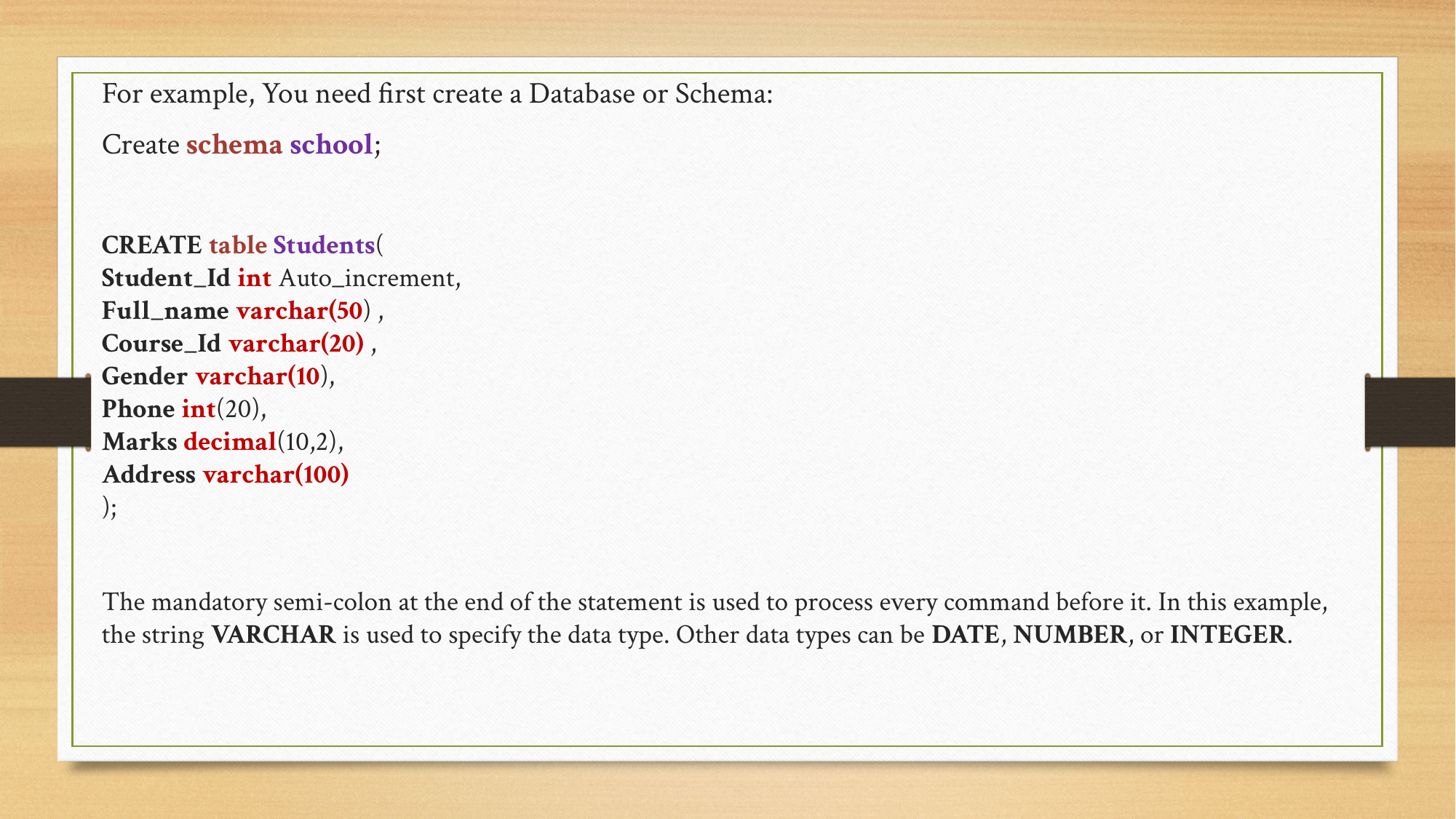

For example, You need first create a Database or Schema:
Create schema school;

CREATE table Students(
Student_Id int Auto_increment,
Full_name varchar(50) ,
Course_Id varchar(20) ,
Gender varchar(10),
Phone int(20),
Marks decimal(10,2),
Address varchar(100)
);

The mandatory semi-colon at the end of the statement is used to process every command before it. In this example, the string VARCHAR is used to specify the data type. Other data types can be DATE, NUMBER, or INTEGER.